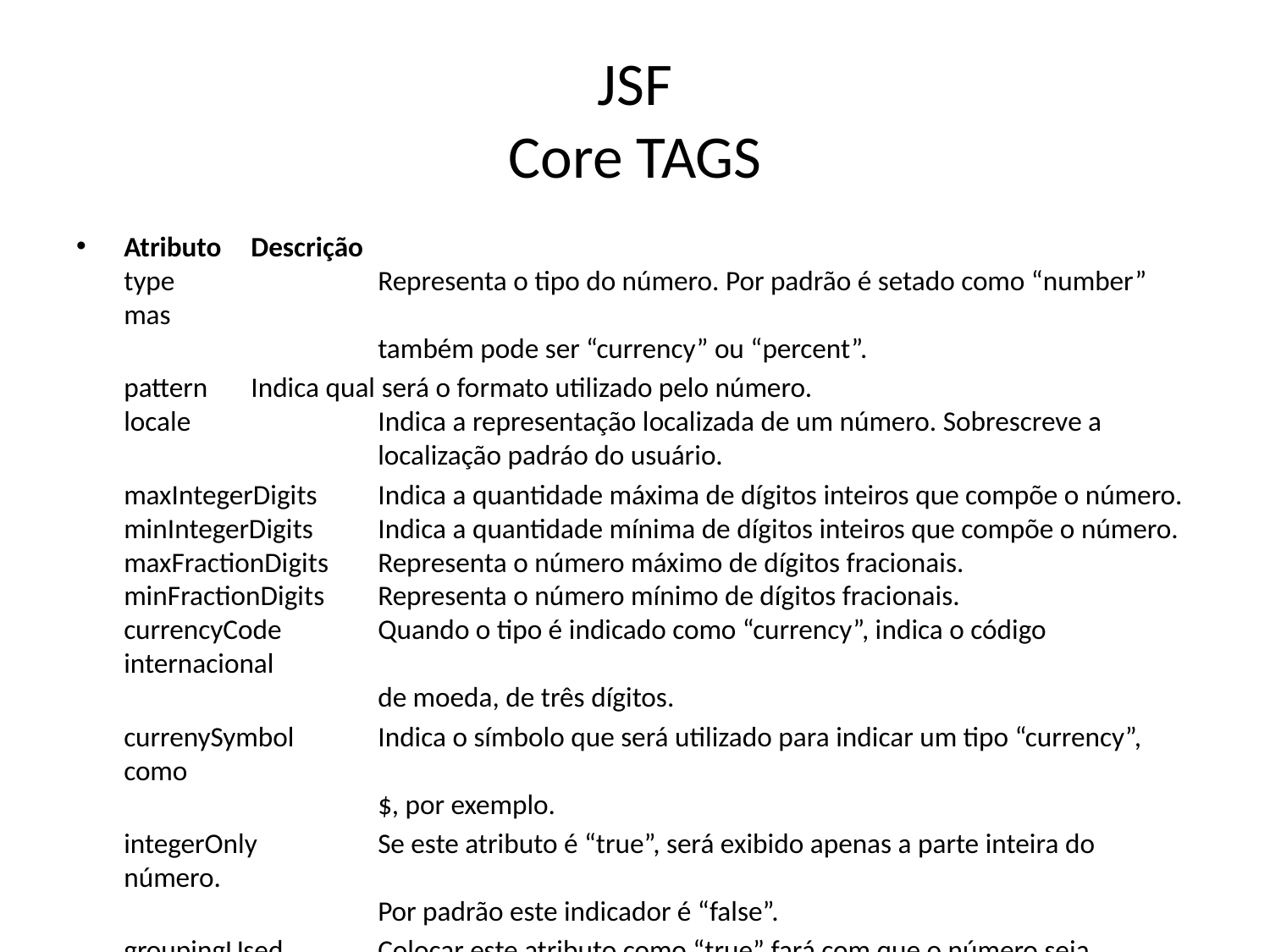

# JSF Core TAGS
Atributo	Descrição
type		Representa o tipo do número. Por padrão é setado como “number” mas
		também pode ser “currency” ou “percent”.
	pattern 	Indica qual será o formato utilizado pelo número.
locale 		Indica a representação localizada de um número. Sobrescreve a
		localização padráo do usuário.
	maxIntegerDigits 	Indica a quantidade máxima de dígitos inteiros que compõe o número.
minIntegerDigits 	Indica a quantidade mínima de dígitos inteiros que compõe o número.
maxFractionDigits 	Representa o número máximo de dígitos fracionais.
minFractionDigits 	Representa o número mínimo de dígitos fracionais.
currencyCode 	Quando o tipo é indicado como “currency”, indica o código internacional
		de moeda, de três dígitos.
	currenySymbol 	Indica o símbolo que será utilizado para indicar um tipo “currency”, como
		$, por exemplo.
	integerOnly 	Se este atributo é “true”, será exibido apenas a parte inteira do número.
		Por padrão este indicador é “false”.
	groupingUsed 	Colocar este atributo como “true” fará com que o número seja agrupado
		com pontos ou vírgulas. Este atributo é “true” por padrão.